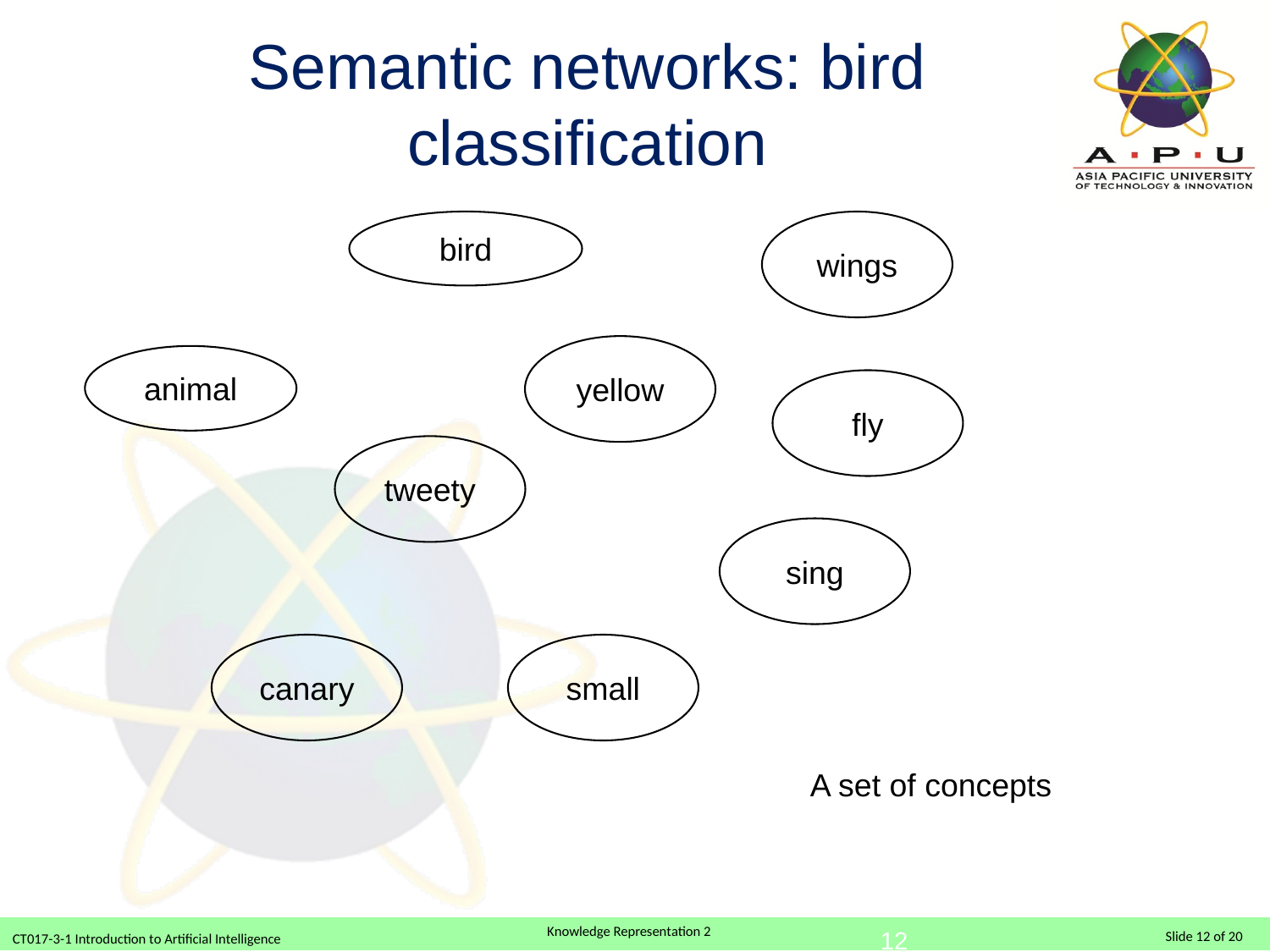

# Semantic networks: bird classification
bird
wings
yellow
animal
fly
tweety
sing
canary
small

A set of concepts
12